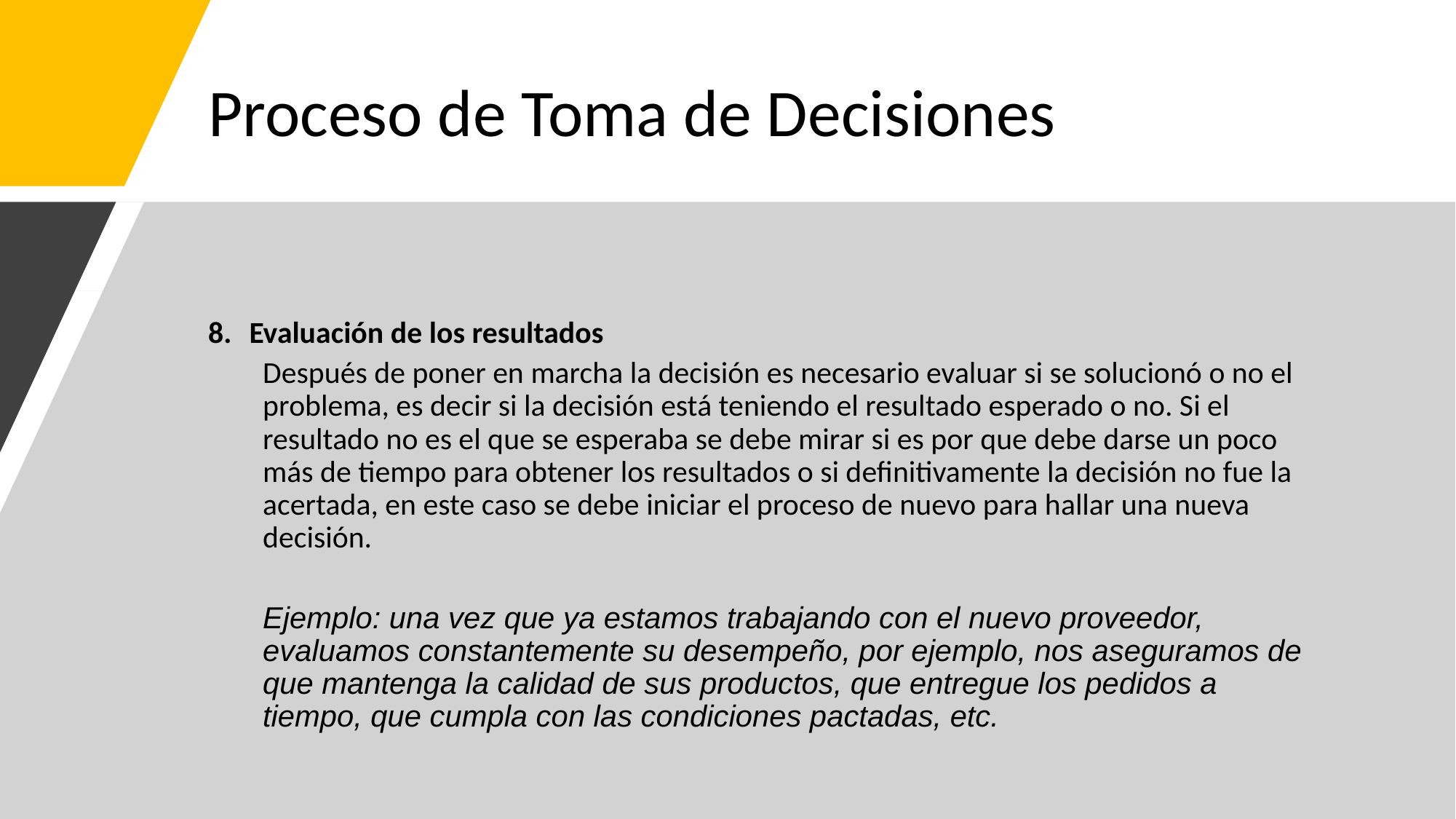

# Proceso de Toma de Decisiones

Evaluación de los resultados
Después de poner en marcha la decisión es necesario evaluar si se solucionó o no el problema, es decir si la decisión está teniendo el resultado esperado o no. Si el resultado no es el que se esperaba se debe mirar si es por que debe darse un poco más de tiempo para obtener los resultados o si definitivamente la decisión no fue la acertada, en este caso se debe iniciar el proceso de nuevo para hallar una nueva decisión.

Ejemplo: una vez que ya estamos trabajando con el nuevo proveedor, evaluamos constantemente su desempeño, por ejemplo, nos aseguramos de que mantenga la calidad de sus productos, que entregue los pedidos a tiempo, que cumpla con las condiciones pactadas, etc.